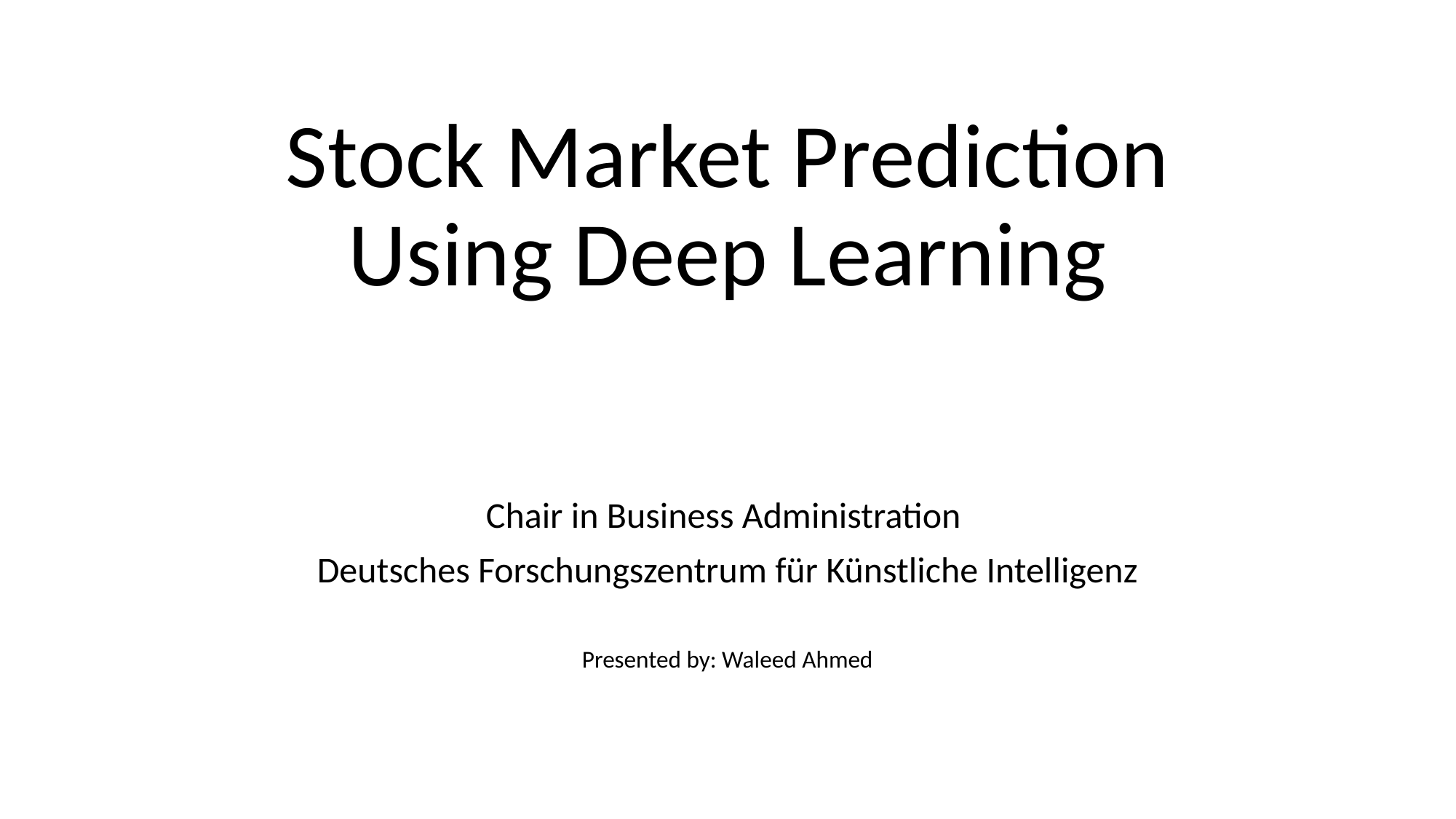

# Stock Market Prediction Using Deep Learning
Chair in Business Administration
Deutsches Forschungszentrum für Künstliche Intelligenz

Presented by: Waleed Ahmed